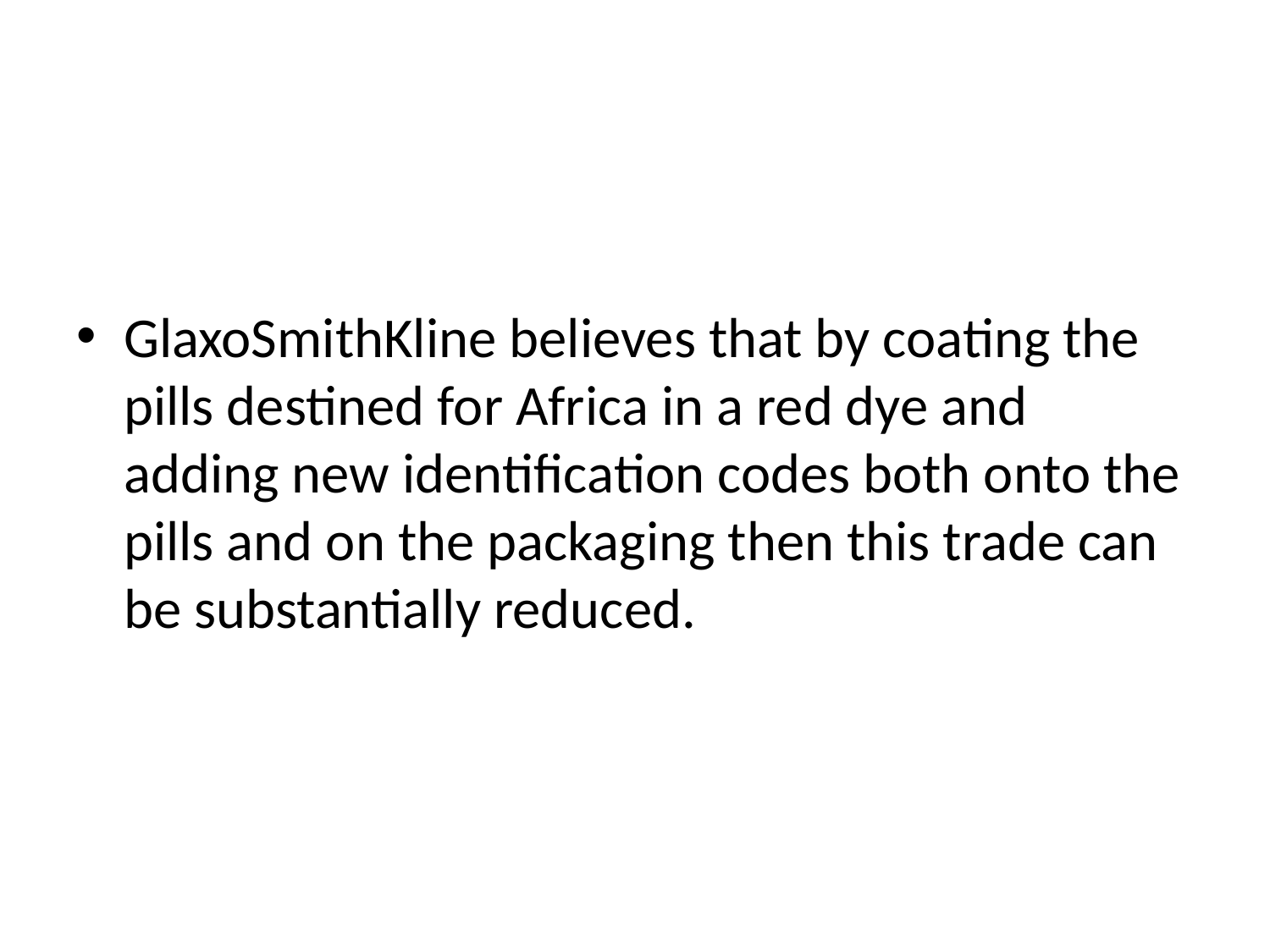

#

GlaxoSmithKline believes that by coating the pills destined for Africa in a red dye and adding new identification codes both onto the pills and on the packaging then this trade can be substantially reduced.